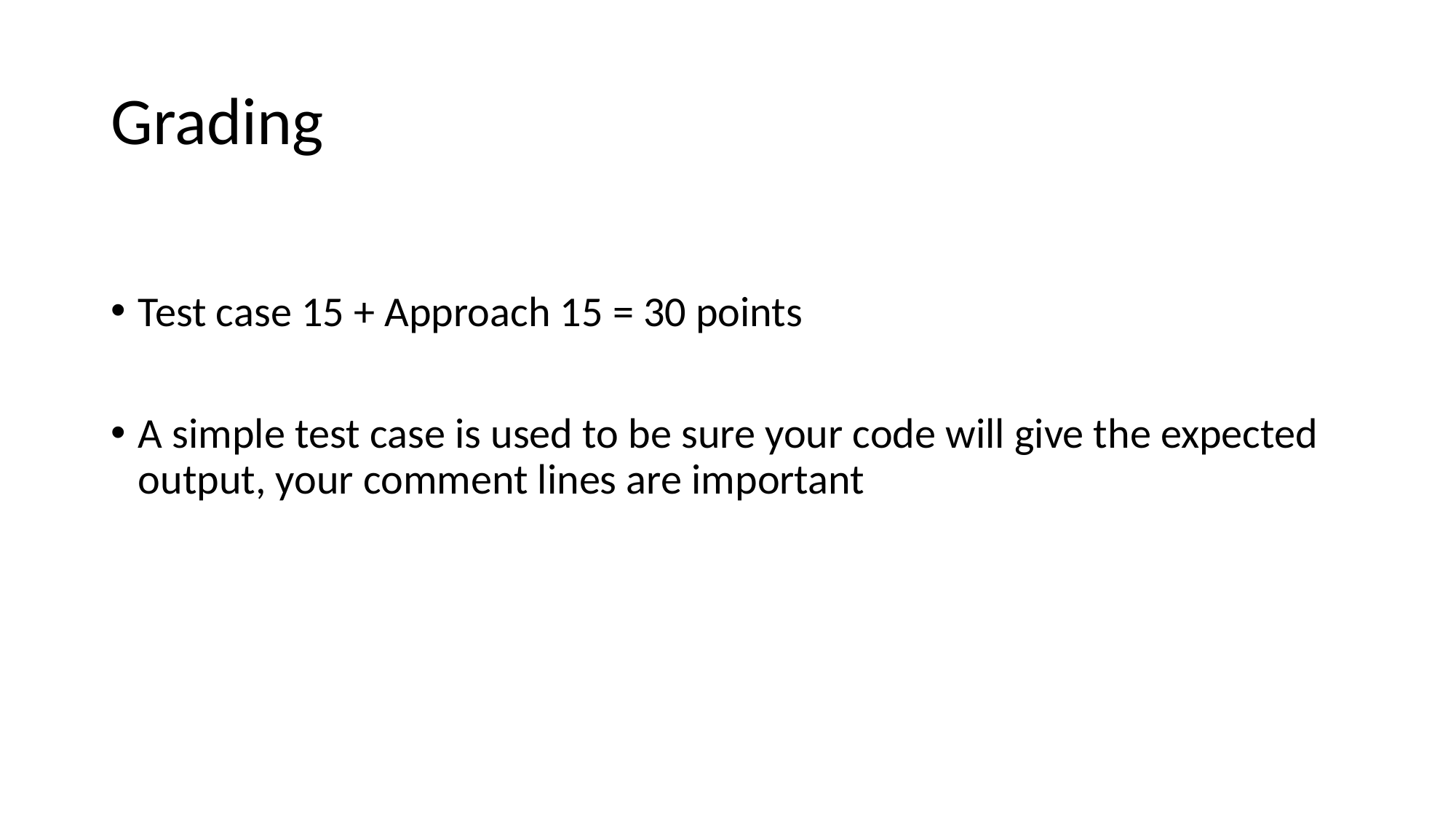

# Grading

Test case 15 + Approach 15 = 30 points

A simple test case is used to be sure your code will give the expected output, your comment lines are important